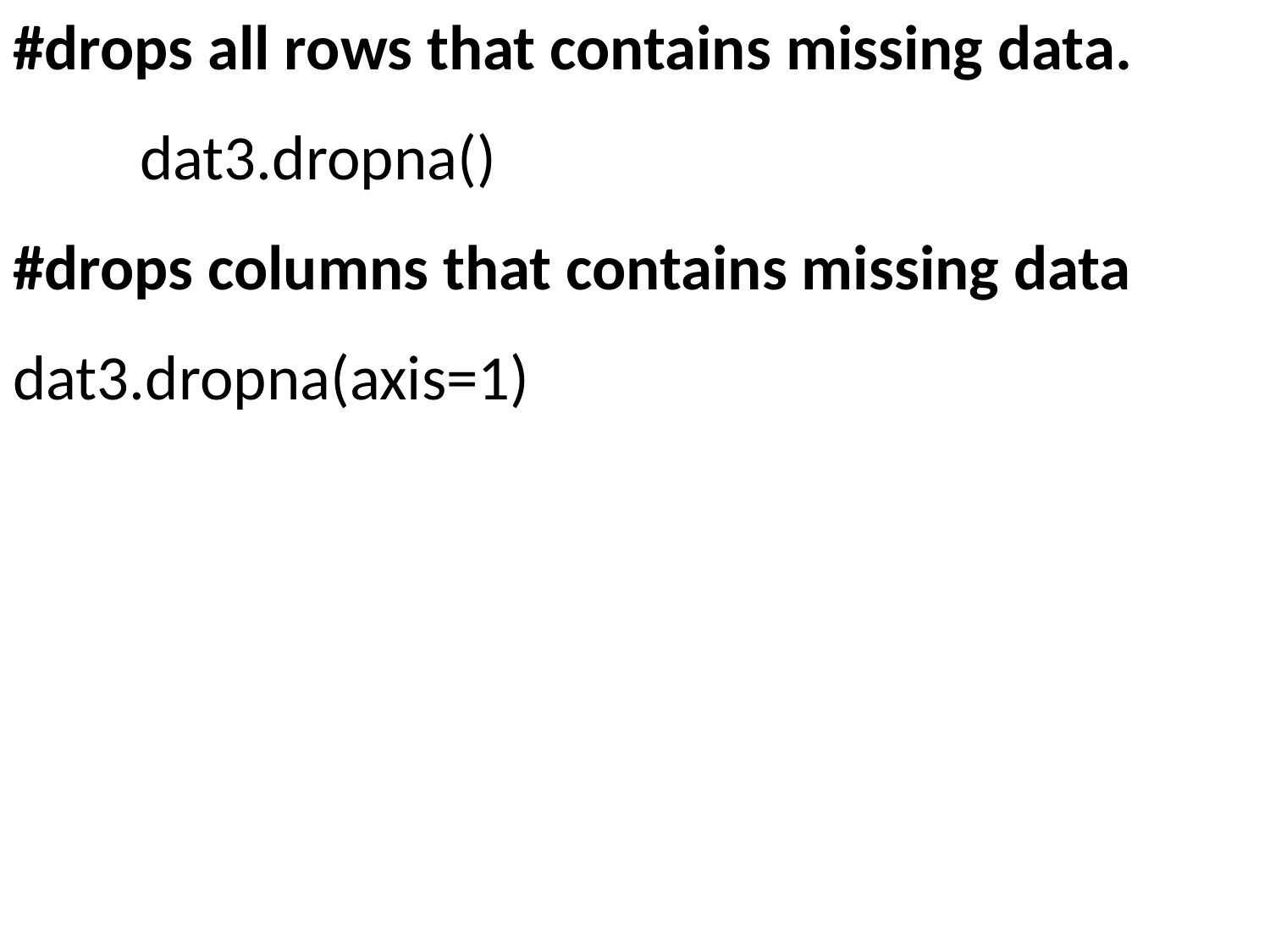

#drops all rows that contains missing data.
	dat3.dropna()
#drops columns that contains missing data
dat3.dropna(axis=1)